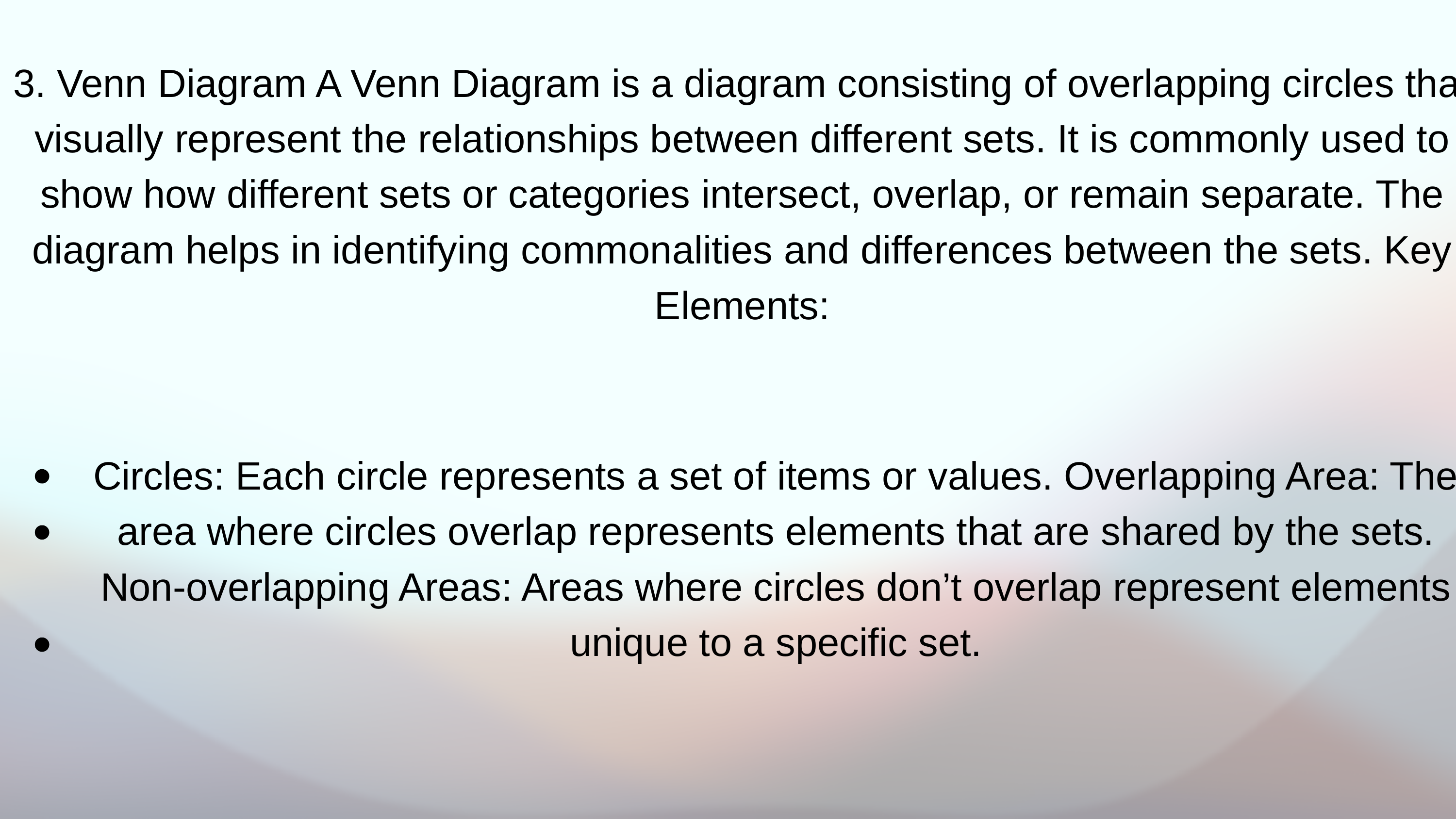

3. Venn Diagram A Venn Diagram is a diagram consisting of overlapping circles that visually represent the relationships between different sets. It is commonly used to show how different sets or categories intersect, overlap, or remain separate. The diagram helps in identifying commonalities and differences between the sets. Key Elements:
Circles: Each circle represents a set of items or values. Overlapping Area: The area where circles overlap represents elements that are shared by the sets. Non-overlapping Areas: Areas where circles don’t overlap represent elements unique to a specific set.